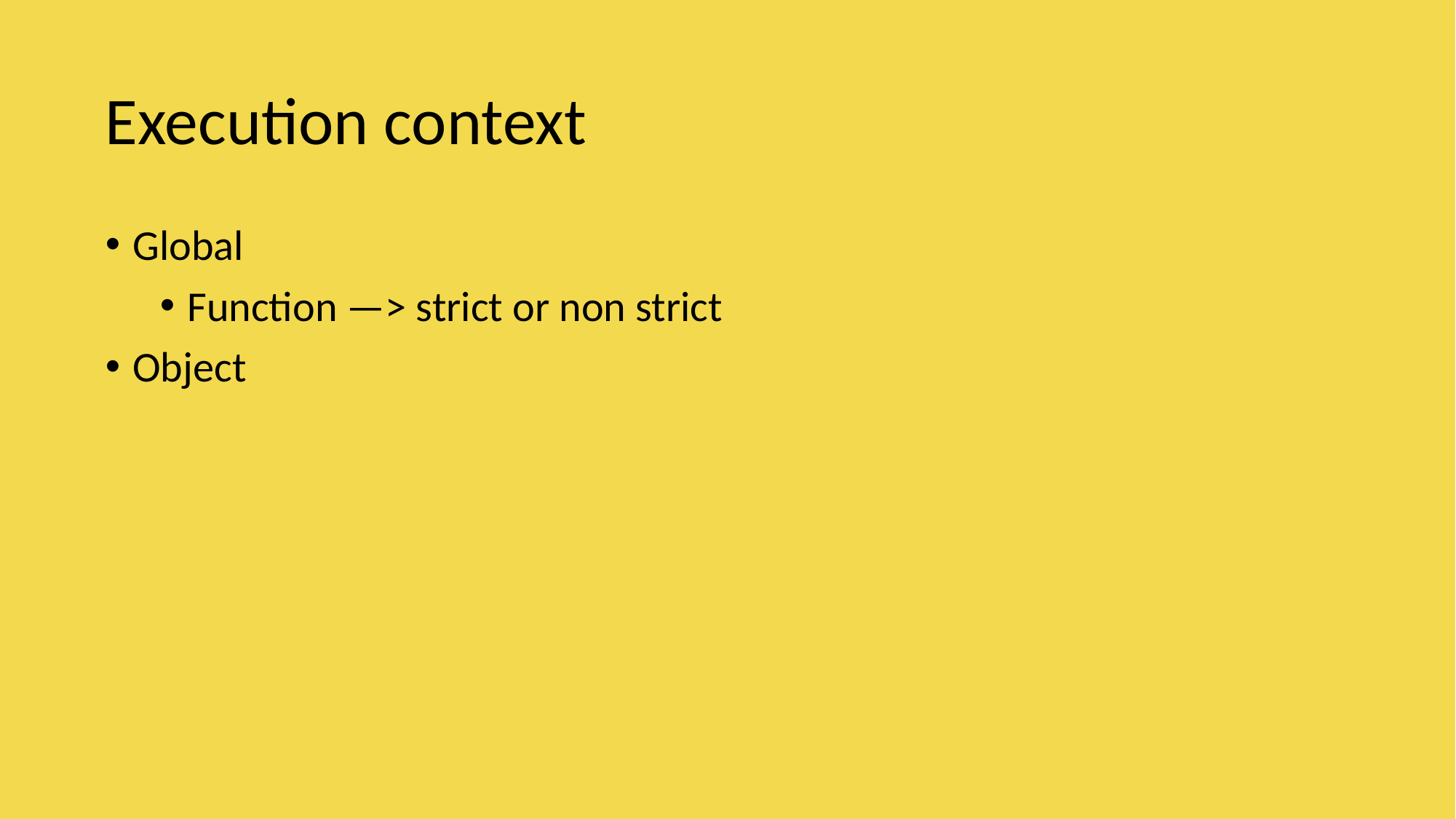

# Execution context
Global
Function —> strict or non strict
Object